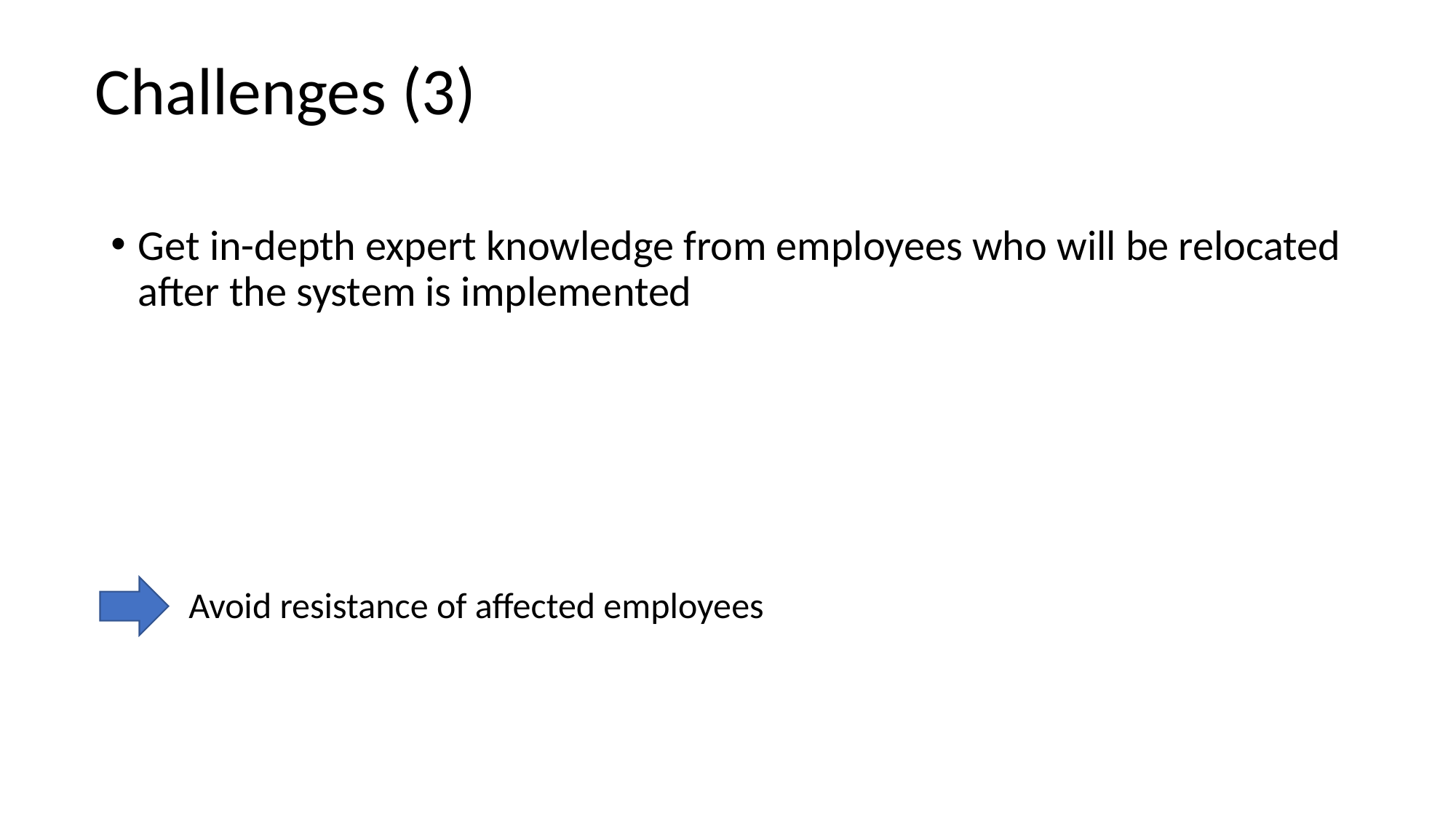

Challenges (3)
Get in-depth expert knowledge from employees who will be relocated after the system is implemented

Avoid resistance of affected employees